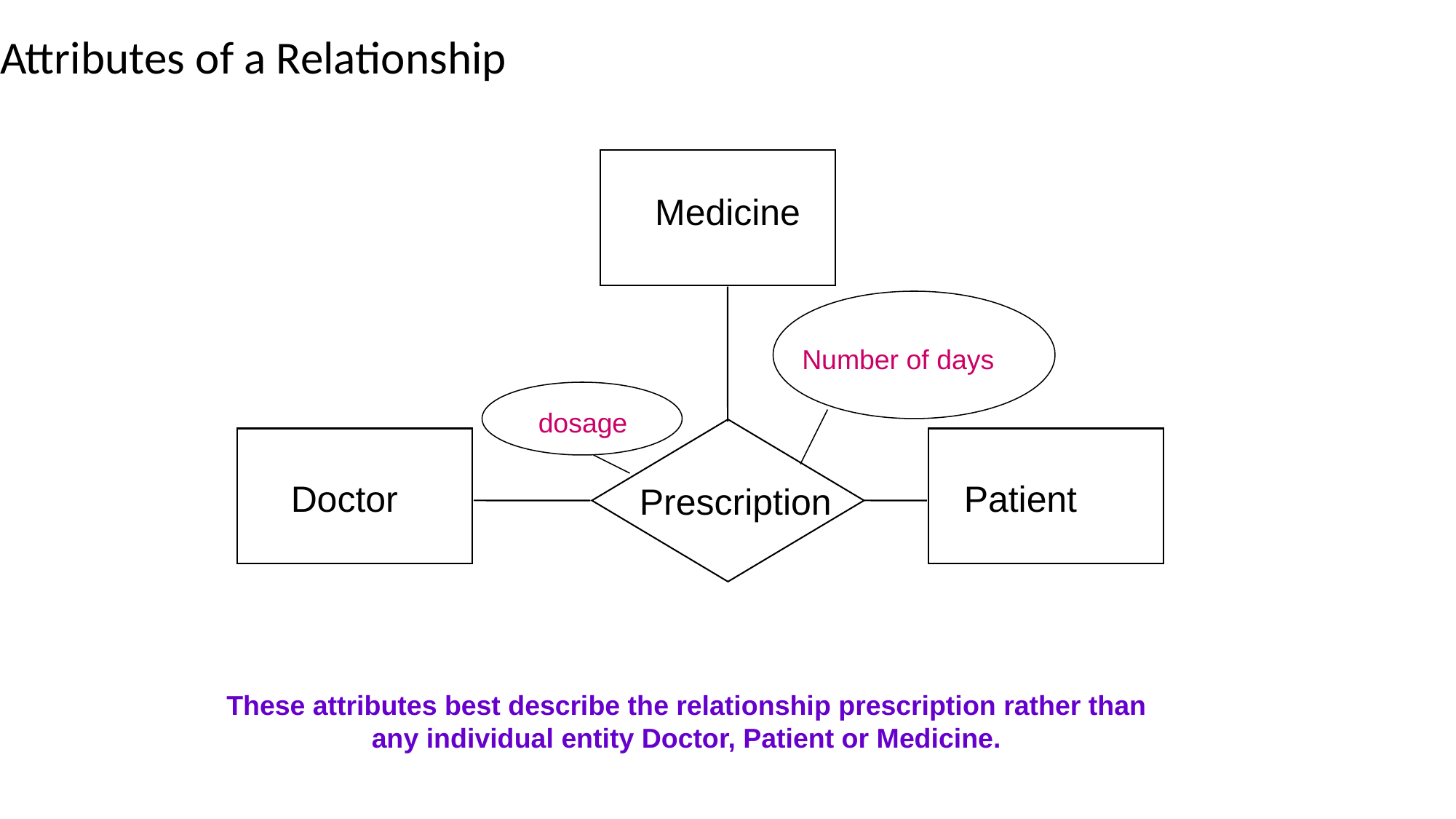

Attributes of a Relationship

Medicine

Number of days

dosage

Doctor
Patient
Prescription

These attributes best describe the relationship prescription rather than any individual entity Doctor, Patient or Medicine.
58